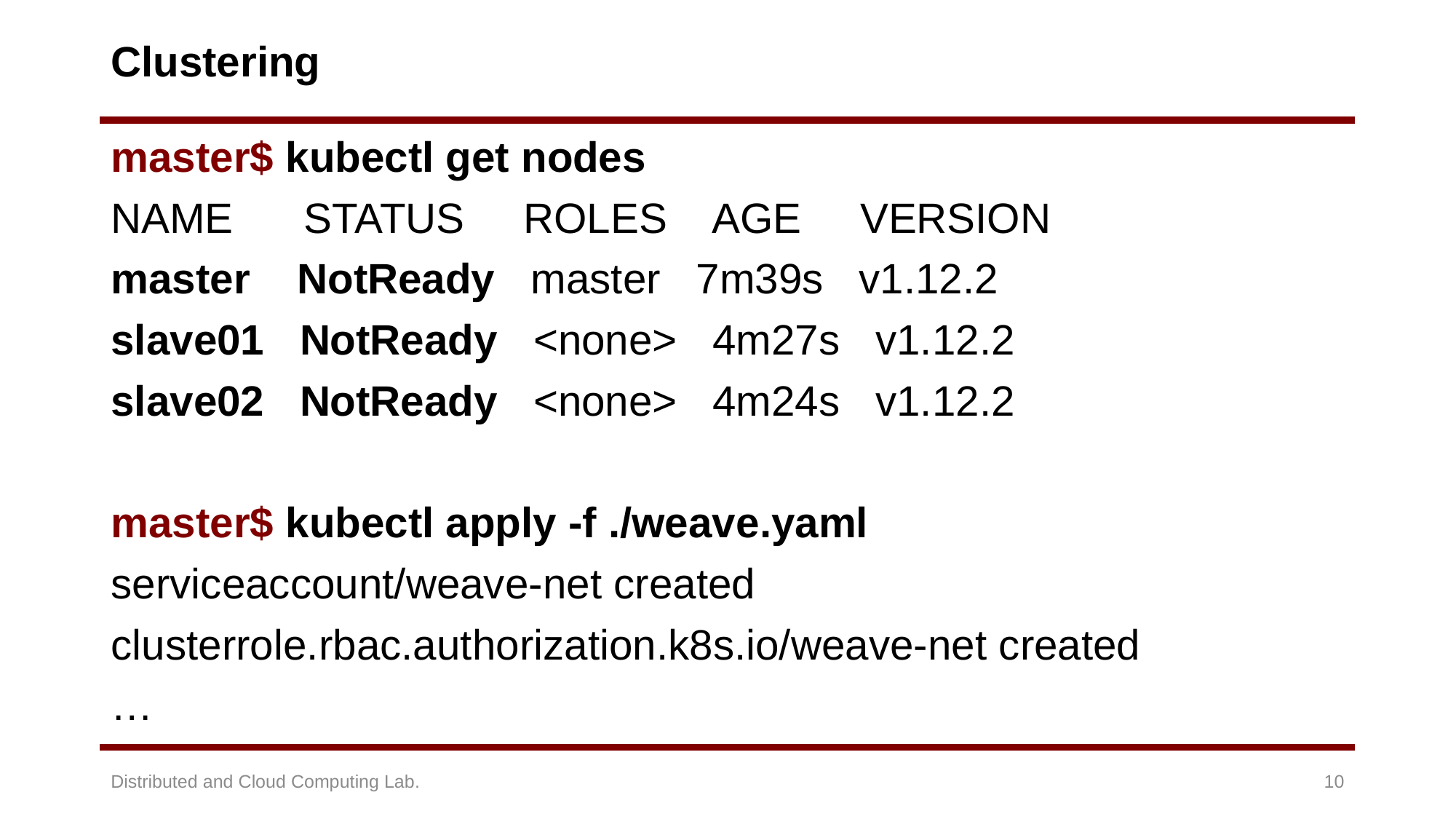

# Clustering
master$ kubectl get nodes
NAME      STATUS     ROLES    AGE     VERSION
master    NotReady   master   7m39s   v1.12.2
slave01   NotReady   <none>   4m27s   v1.12.2
slave02   NotReady   <none>   4m24s   v1.12.2

master$ kubectl apply -f ./weave.yaml
serviceaccount/weave-net created
clusterrole.rbac.authorization.k8s.io/weave-net created
…
Distributed and Cloud Computing Lab.
10